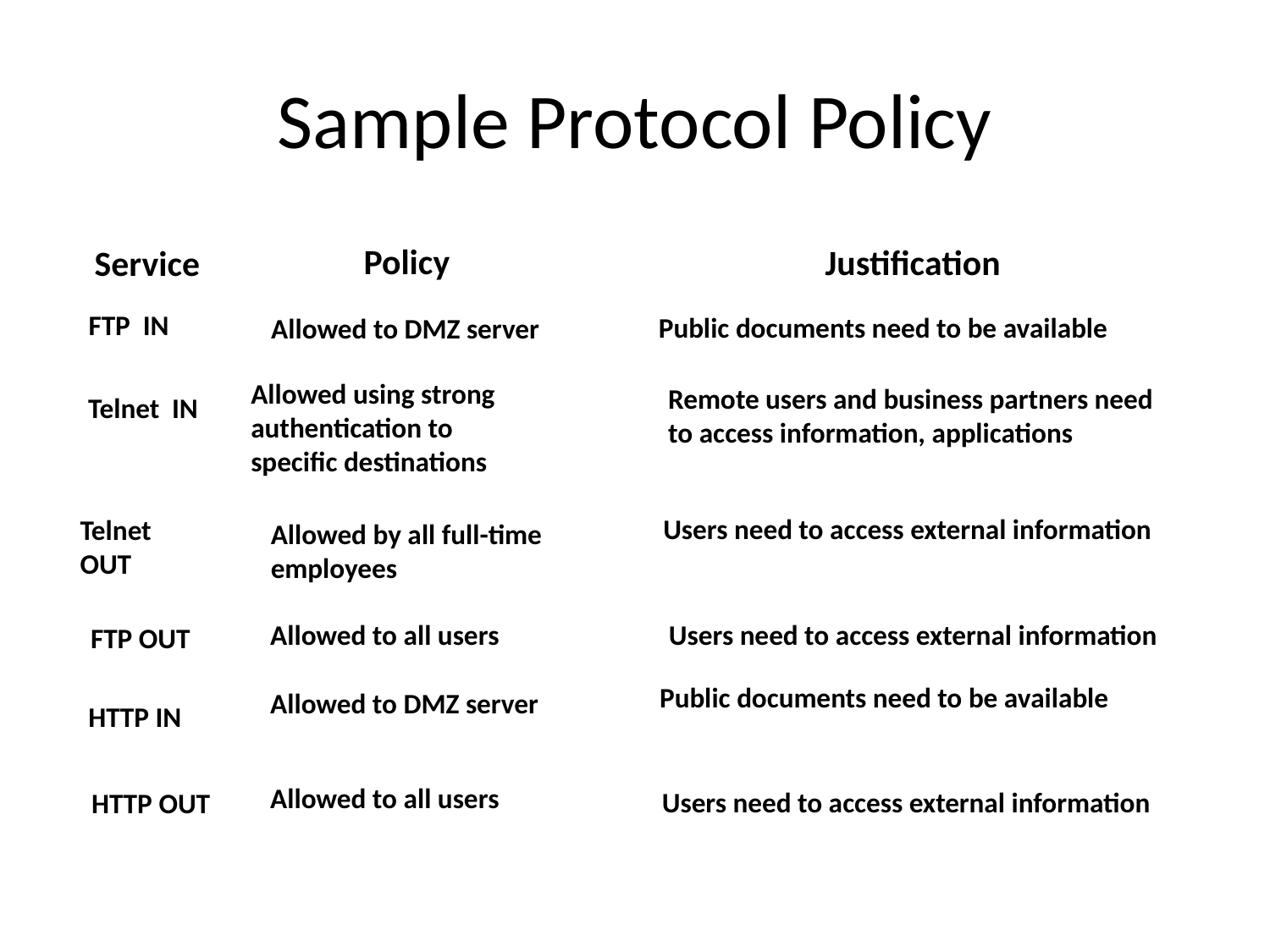

# Sample Protocol Policy

Policy
Justification
Service

FTP  IN
Public documents need to be available
Allowed to DMZ server

Allowed using strong authentication to specific destinations
Remote users and business partners need
to access information, applications
Telnet  IN

Users need to access external information
Telnet
OUT
Allowed by all full-time
employees

Allowed to all users
Users need to access external information
FTP OUT

Public documents need to be available
Allowed to DMZ server
HTTP IN

Allowed to all users
Users need to access external information
HTTP OUT